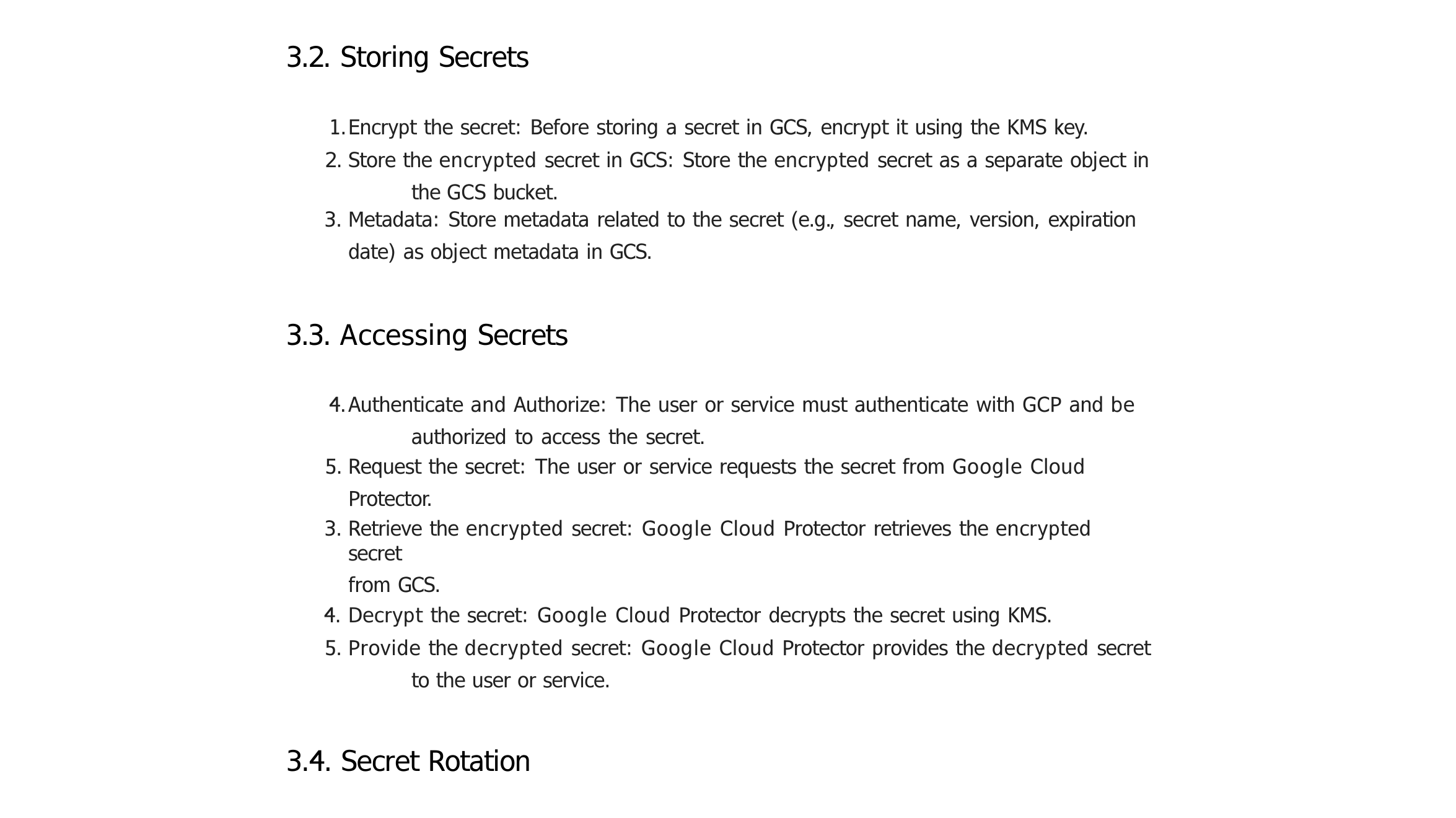

# 3.2. Storing Secrets
Encrypt the secret: Before storing a secret in GCS, encrypt it using the KMS key.
Store the encrypted secret in GCS: Store the encrypted secret as a separate object in 	the GCS bucket.
Metadata: Store metadata related to the secret (e.g., secret name, version, expiration
date) as object metadata in GCS.

3.3. Accessing Secrets
Authenticate and Authorize: The user or service must authenticate with GCP and be 	authorized to access the secret.
Request the secret: The user or service requests the secret from Google Cloud
Protector.
Retrieve the encrypted secret: Google Cloud Protector retrieves the encrypted secret
from GCS.
Decrypt the secret: Google Cloud Protector decrypts the secret using KMS.
Provide the decrypted secret: Google Cloud Protector provides the decrypted secret 	to the user or service.

3.4. Secret Rotation